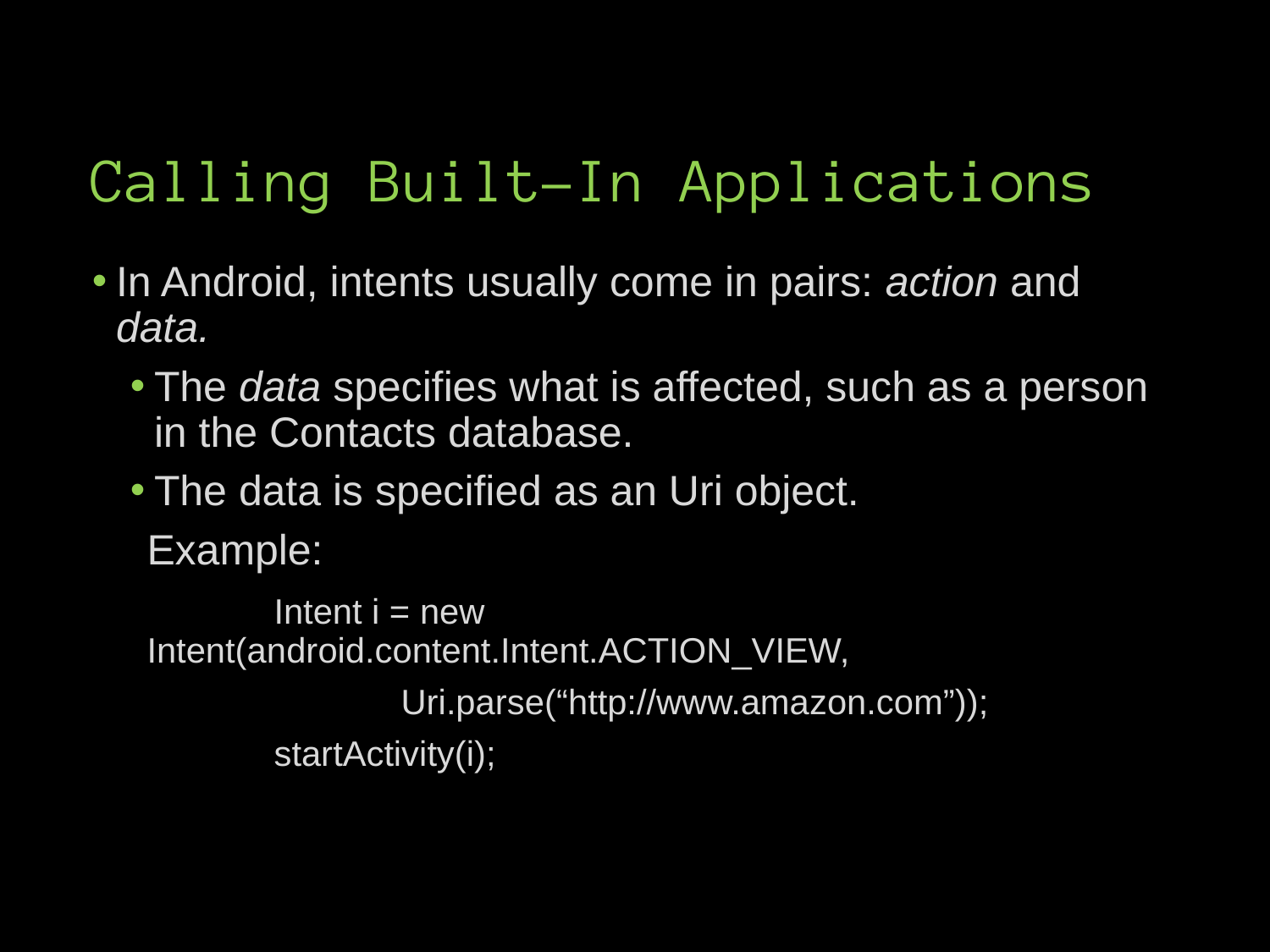

# Calling Built-In Applications
In Android, intents usually come in pairs: action and data.
The data specifies what is affected, such as a person in the Contacts database.
The data is specified as an Uri object.
Example:
	Intent i = new Intent(android.content.Intent.ACTION_VIEW,
		Uri.parse(“http://www.amazon.com”));
	startActivity(i);